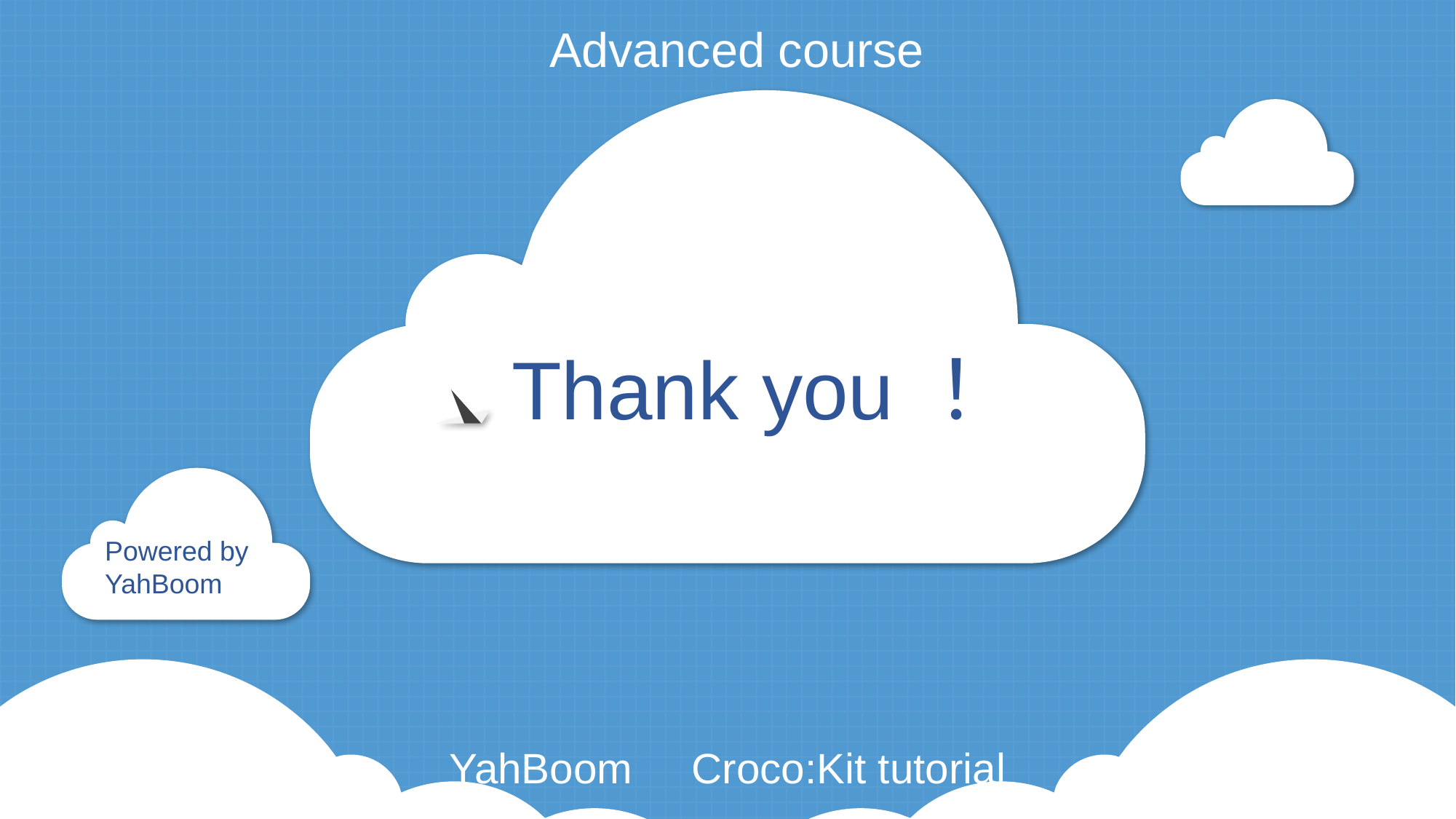

Advanced course

Thank you ！

Powered by  YahBoom

YahBoom     Croco:Kit tutorial